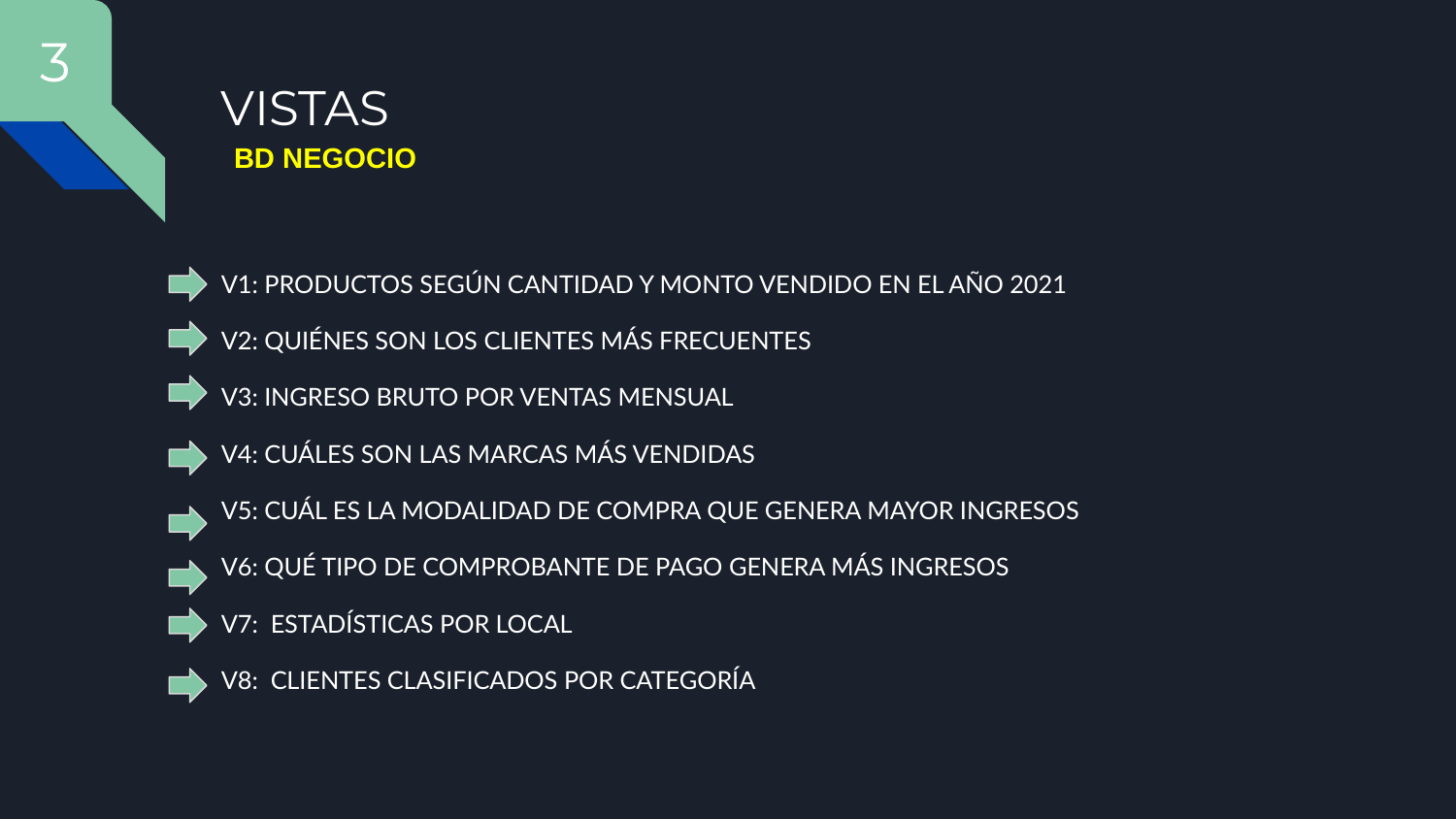

3
# VISTAS
BD NEGOCIO
V1: PRODUCTOS SEGÚN CANTIDAD Y MONTO VENDIDO EN EL AÑO 2021
V2: QUIÉNES SON LOS CLIENTES MÁS FRECUENTES
V3: INGRESO BRUTO POR VENTAS MENSUAL
V4: CUÁLES SON LAS MARCAS MÁS VENDIDAS
V5: CUÁL ES LA MODALIDAD DE COMPRA QUE GENERA MAYOR INGRESOS
V6: QUÉ TIPO DE COMPROBANTE DE PAGO GENERA MÁS INGRESOS
V7:  ESTADÍSTICAS POR LOCAL
V8:  CLIENTES CLASIFICADOS POR CATEGORÍA